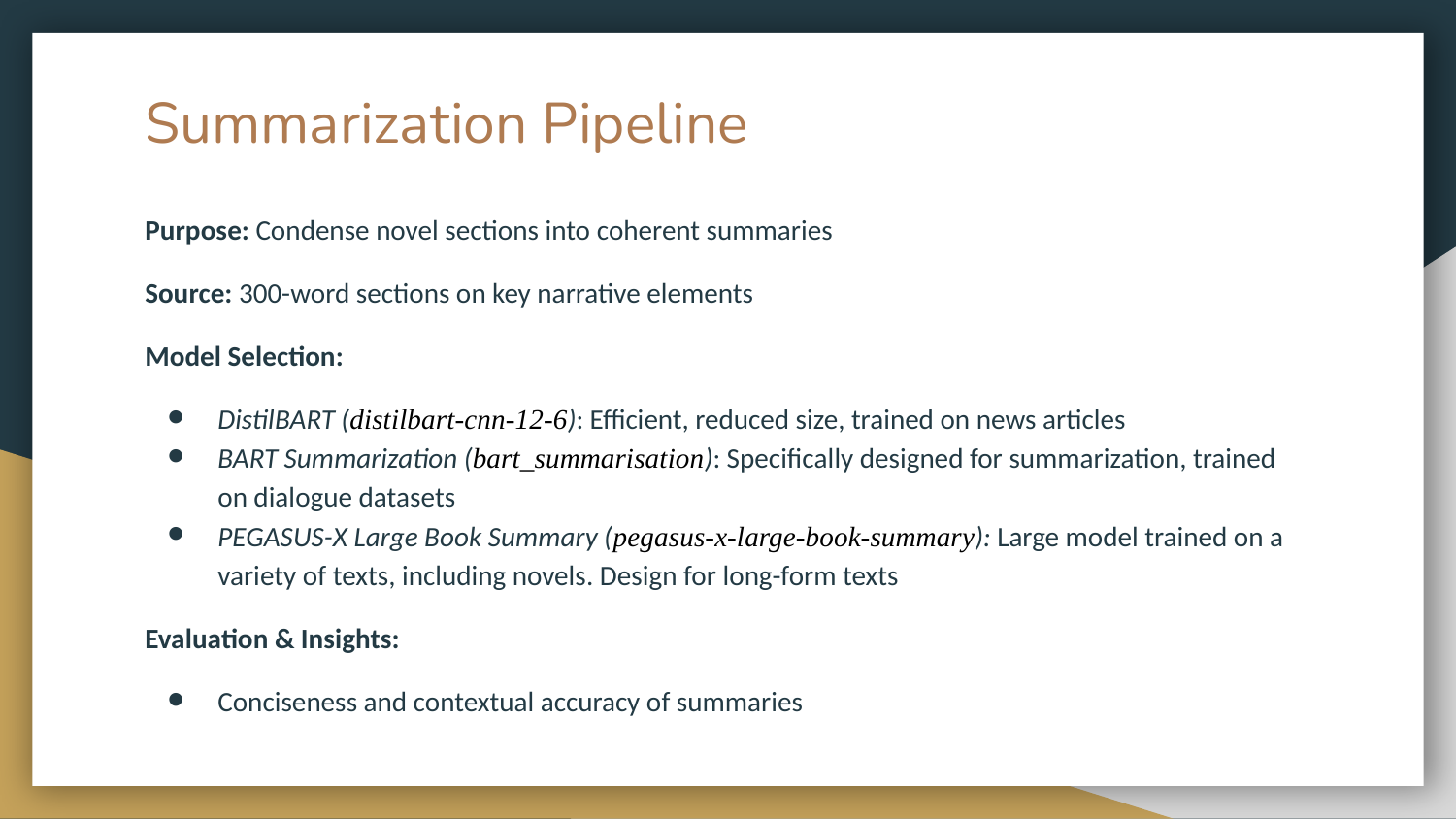

# Summarization Pipeline
Purpose: Condense novel sections into coherent summaries
Source: 300-word sections on key narrative elements
Model Selection:
DistilBART (distilbart-cnn-12-6): Efficient, reduced size, trained on news articles
BART Summarization (bart_summarisation): Specifically designed for summarization, trained on dialogue datasets
PEGASUS-X Large Book Summary (pegasus-x-large-book-summary): Large model trained on a variety of texts, including novels. Design for long-form texts
Evaluation & Insights:
Conciseness and contextual accuracy of summaries